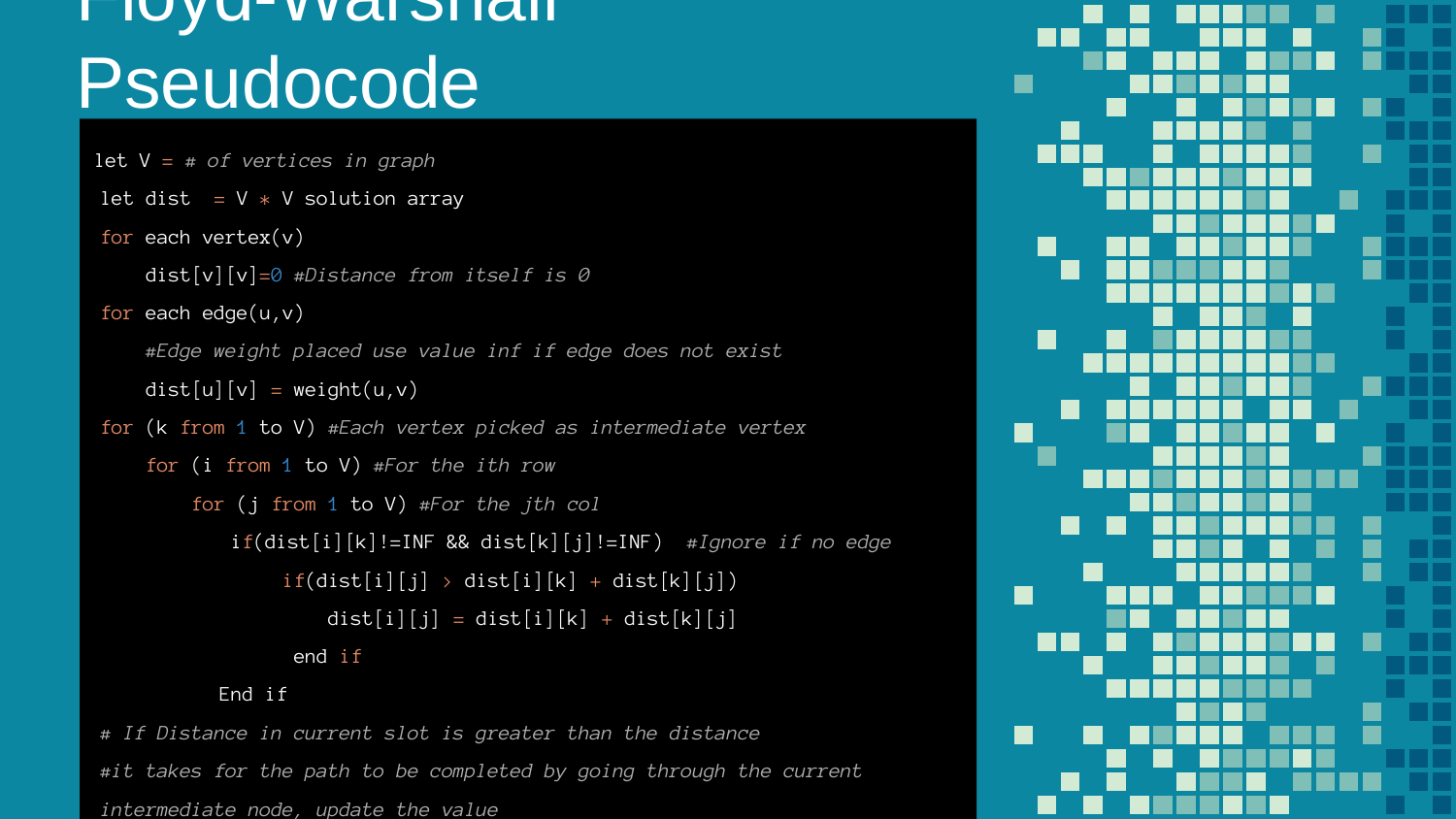

# Floyd-Warshall Pseudocode
let V = # of vertices in graph
let dist  = V * V solution array
for each vertex(v)
    dist[v][v]=0 #Distance from itself is 0
for each edge(u,v)
    #Edge weight placed use value inf if edge does not exist
    dist[u][v] = weight(u,v)
for (k from 1 to V) #Each vertex picked as intermediate vertex
    for (i from 1 to V) #For the ith row
        for (j from 1 to V) #For the jth col
            if(dist[i][k]!=INF && dist[k][j]!=INF)  #Ignore if no edge
                if(dist[i][j] > dist[i][k] + dist[k][j])
                    dist[i][j] = dist[i][k] + dist[k][j]
                 end if
           End if
# If Distance in current slot is greater than the distance
#it takes for the path to be completed by going through the current  intermediate node, update the value